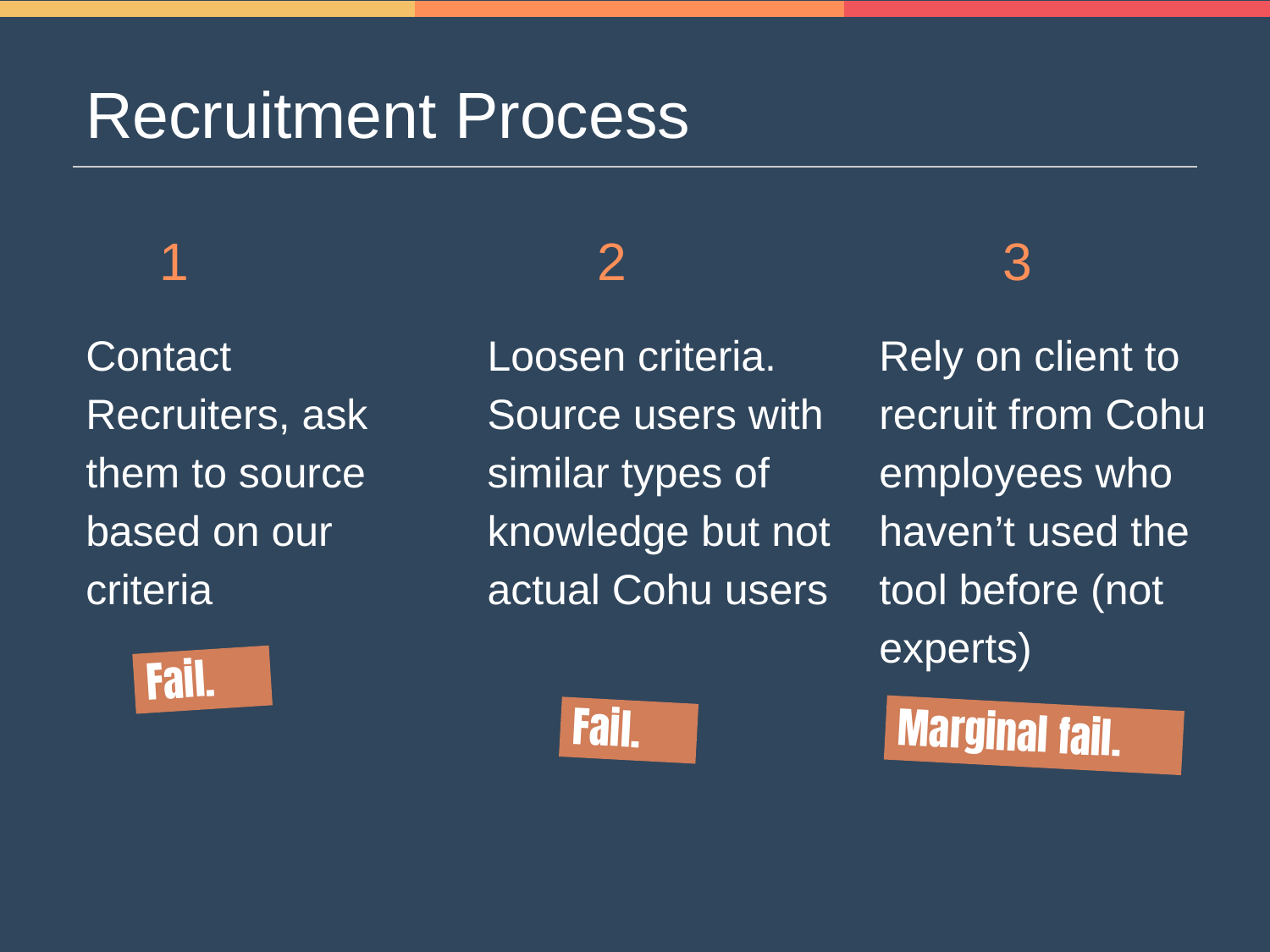

# Recruitment Process
1
2
3
Contact Recruiters, ask them to source based on our criteria
Loosen criteria. Source users with similar types of knowledge but not actual Cohu users
Rely on client to recruit from Cohu employees who haven’t used the tool before (not experts)
Fail.
Fail.
Marginal fail.